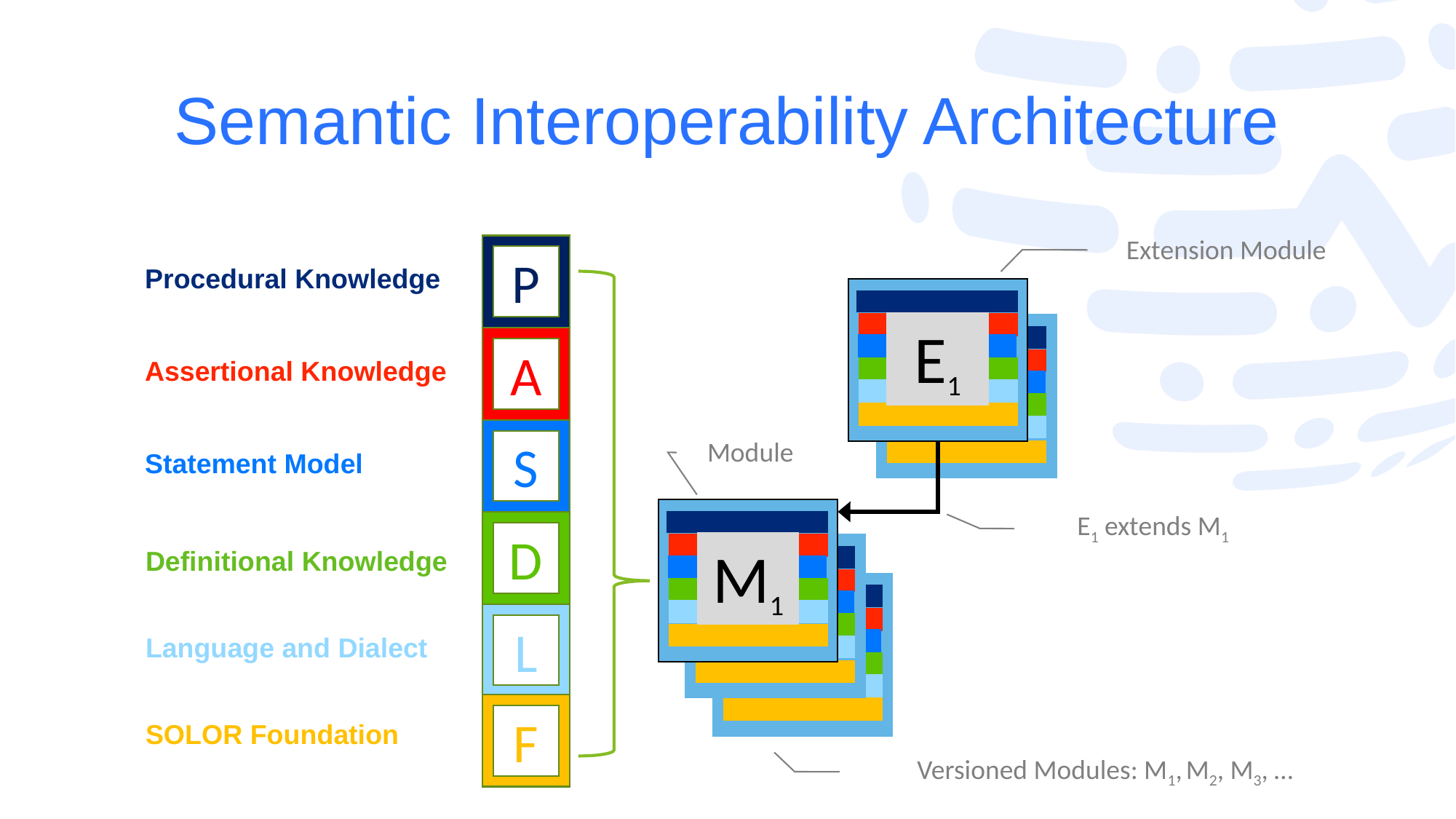

# Semantic Interoperability Architecture
P
A
S
D
L
F
Procedural Knowledge
Assertional Knowledge
Statement Model
Definitional Knowledge
Language and Dialect
SOLOR Foundation
Extension Module

E1

E1
Module

E1 extends M1
M1

Versioned Modules: M1, M2, M3, …